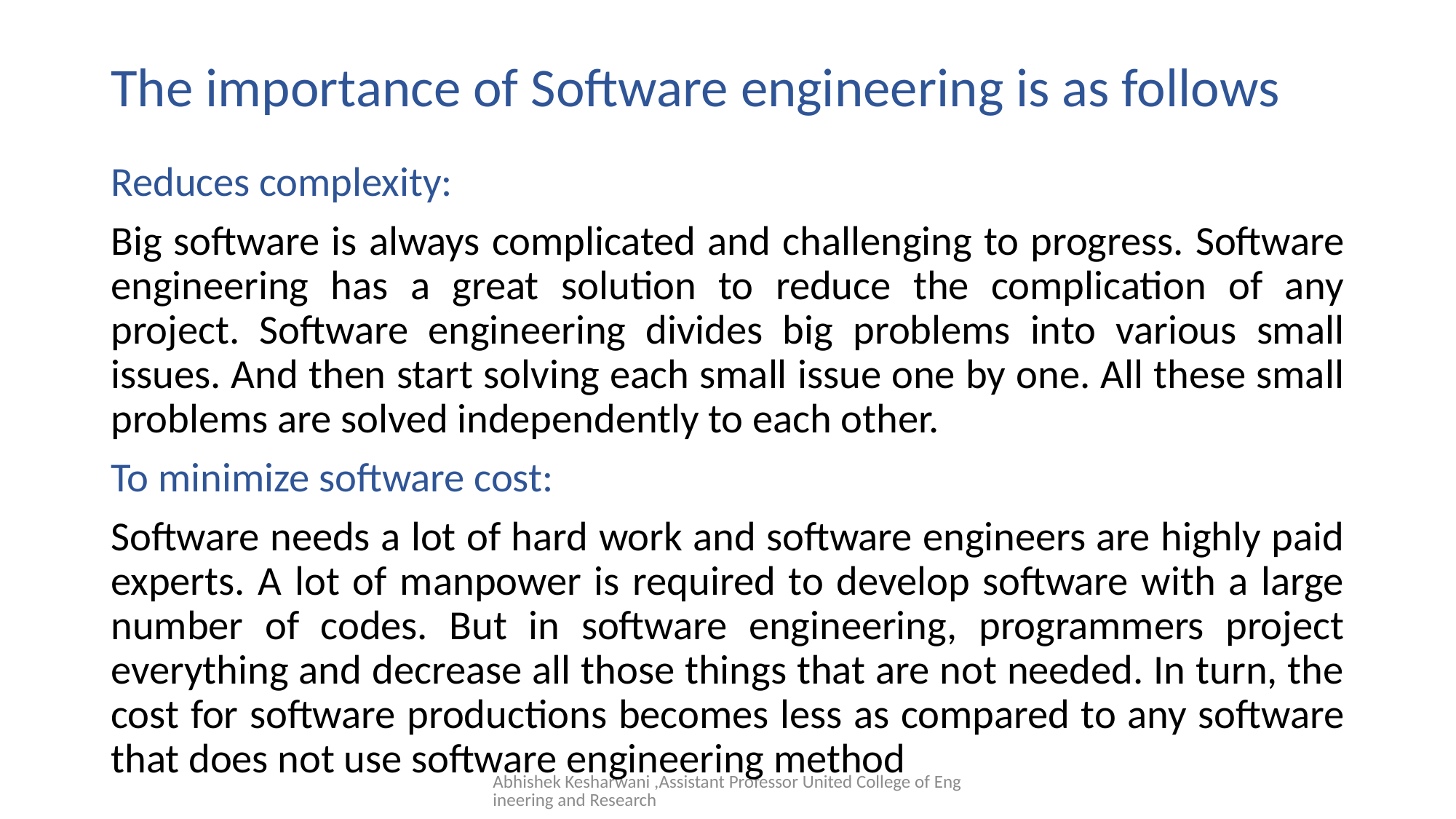

# The importance of Software engineering is as follows
Reduces complexity:
Big software is always complicated and challenging to progress. Software engineering has a great solution to reduce the complication of any project. Software engineering divides big problems into various small issues. And then start solving each small issue one by one. All these small problems are solved independently to each other.
To minimize software cost:
Software needs a lot of hard work and software engineers are highly paid experts. A lot of manpower is required to develop software with a large number of codes. But in software engineering, programmers project everything and decrease all those things that are not needed. In turn, the cost for software productions becomes less as compared to any software that does not use software engineering method
Abhishek Kesharwani ,Assistant Professor United College of Engineering and Research